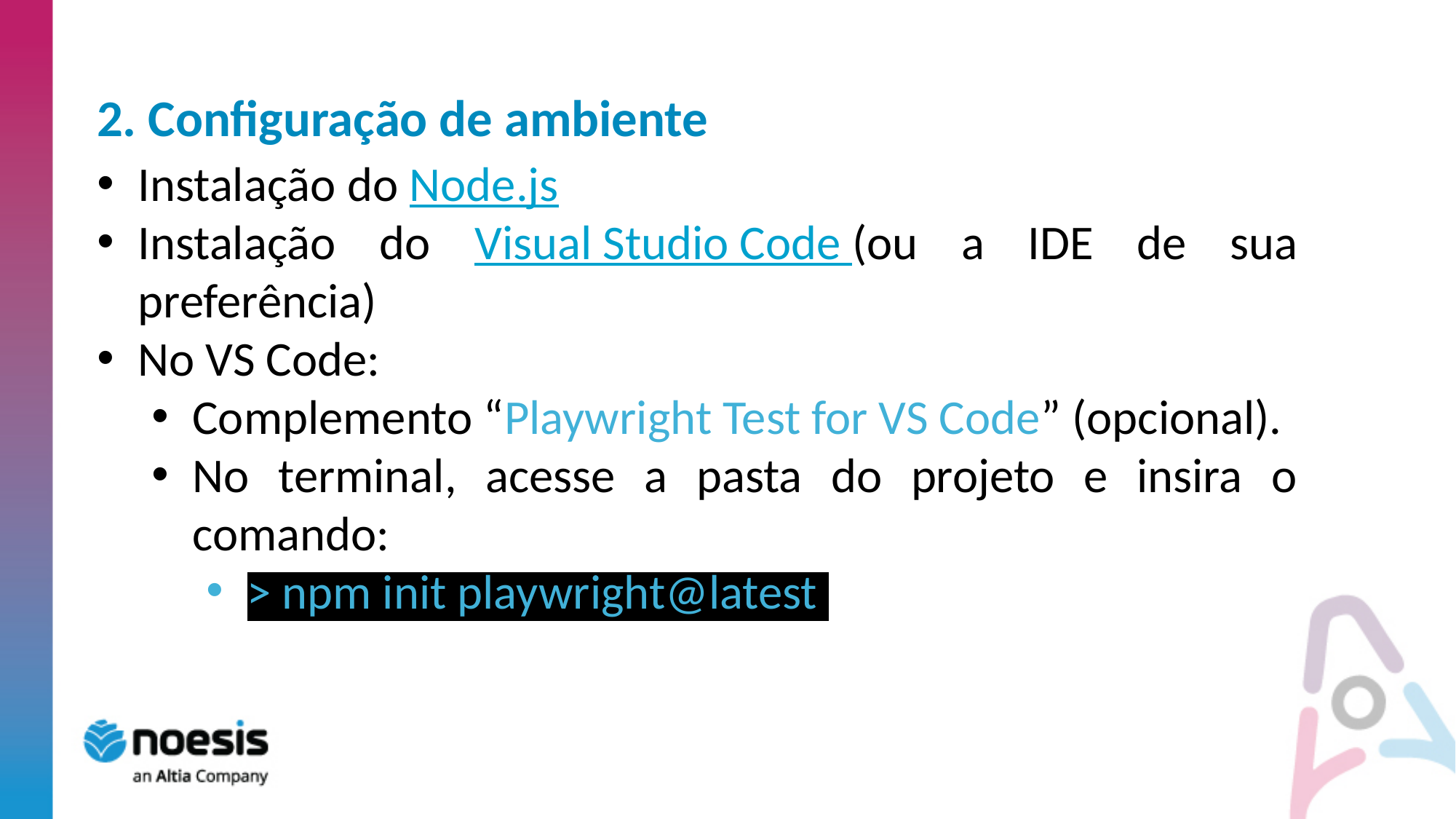

2. Configuração de ambiente
Instalação do Node.js
Instalação do Visual Studio Code (ou a IDE de sua preferência)
No VS Code:
Complemento “Playwright Test for VS Code” (opcional).
No terminal, acesse a pasta do projeto e insira o comando:
> npm init playwright@latest